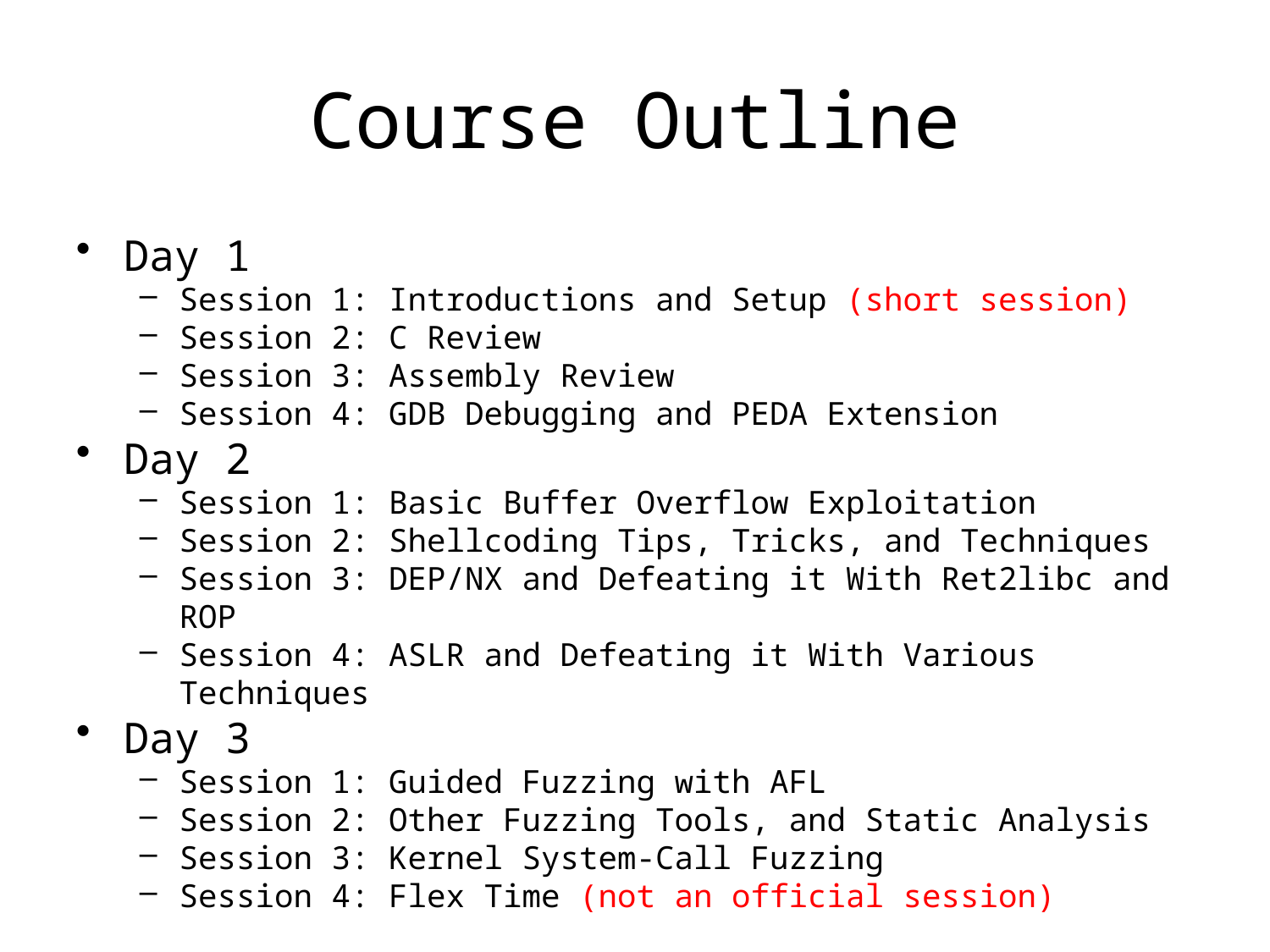

# Course Outline
Day 1
Session 1: Introductions and Setup (short session)
Session 2: C Review
Session 3: Assembly Review
Session 4: GDB Debugging and PEDA Extension
Day 2
Session 1: Basic Buffer Overflow Exploitation
Session 2: Shellcoding Tips, Tricks, and Techniques
Session 3: DEP/NX and Defeating it With Ret2libc and ROP
Session 4: ASLR and Defeating it With Various Techniques
Day 3
Session 1: Guided Fuzzing with AFL
Session 2: Other Fuzzing Tools, and Static Analysis
Session 3: Kernel System-Call Fuzzing
Session 4: Flex Time (not an official session)